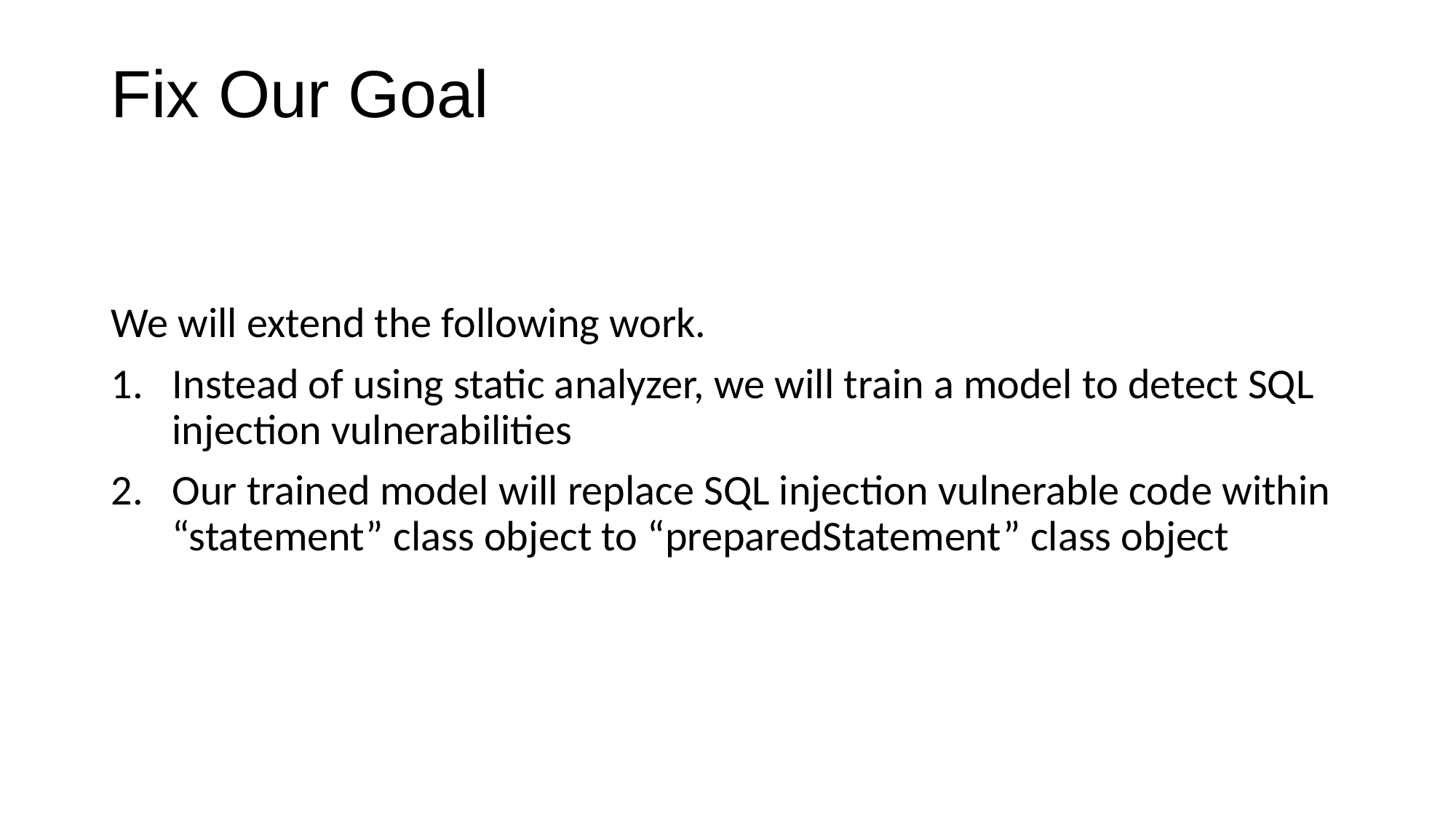

# Fix Our Goal
We will extend the following work.
Instead of using static analyzer, we will train a model to detect SQL injection vulnerabilities
Our trained model will replace SQL injection vulnerable code within “statement” class object to “preparedStatement” class object